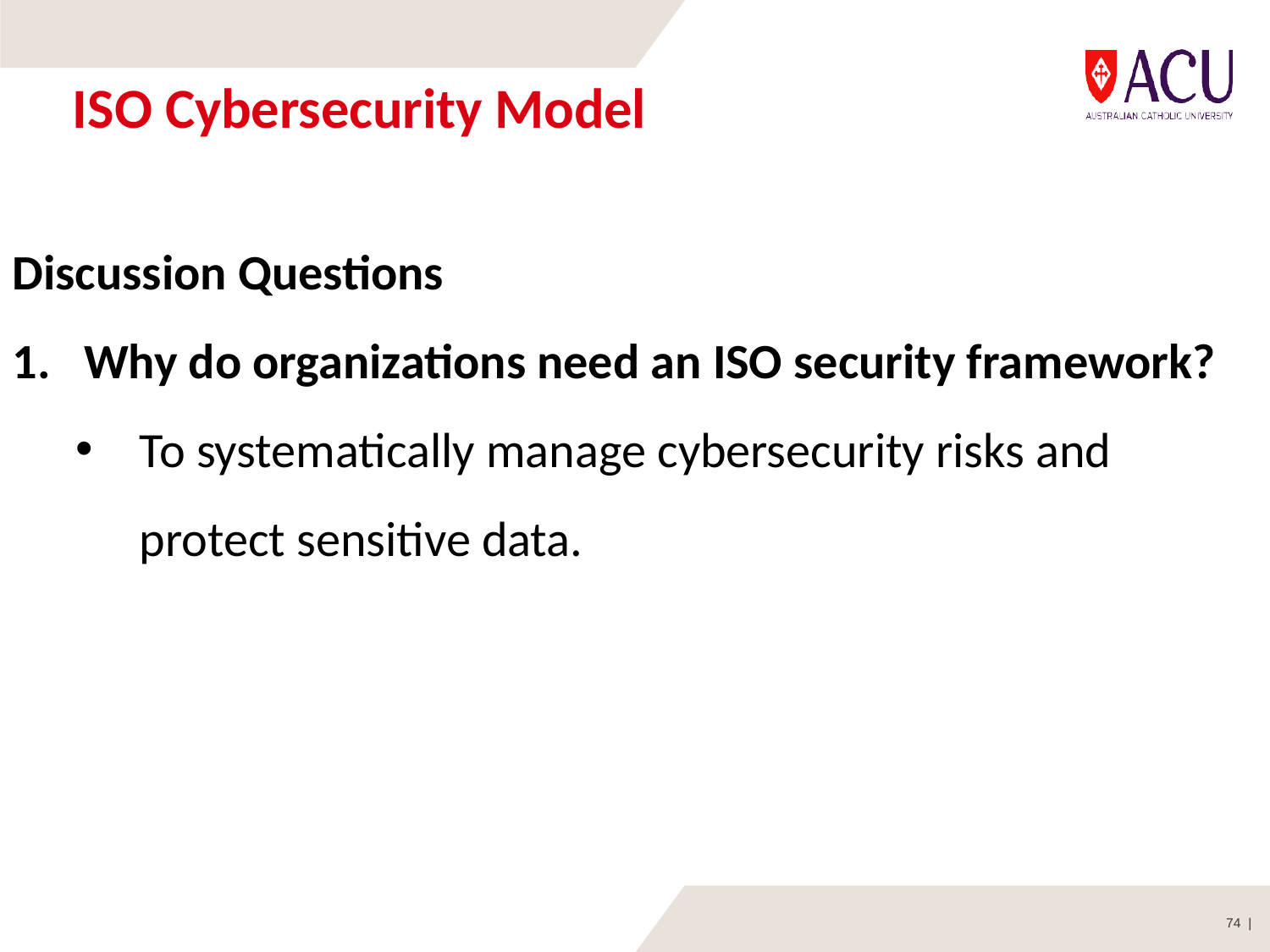

# ISO Cybersecurity Model
Discussion Questions
Why do organizations need an ISO security framework?
To systematically manage cybersecurity risks and protect sensitive data.
74 |